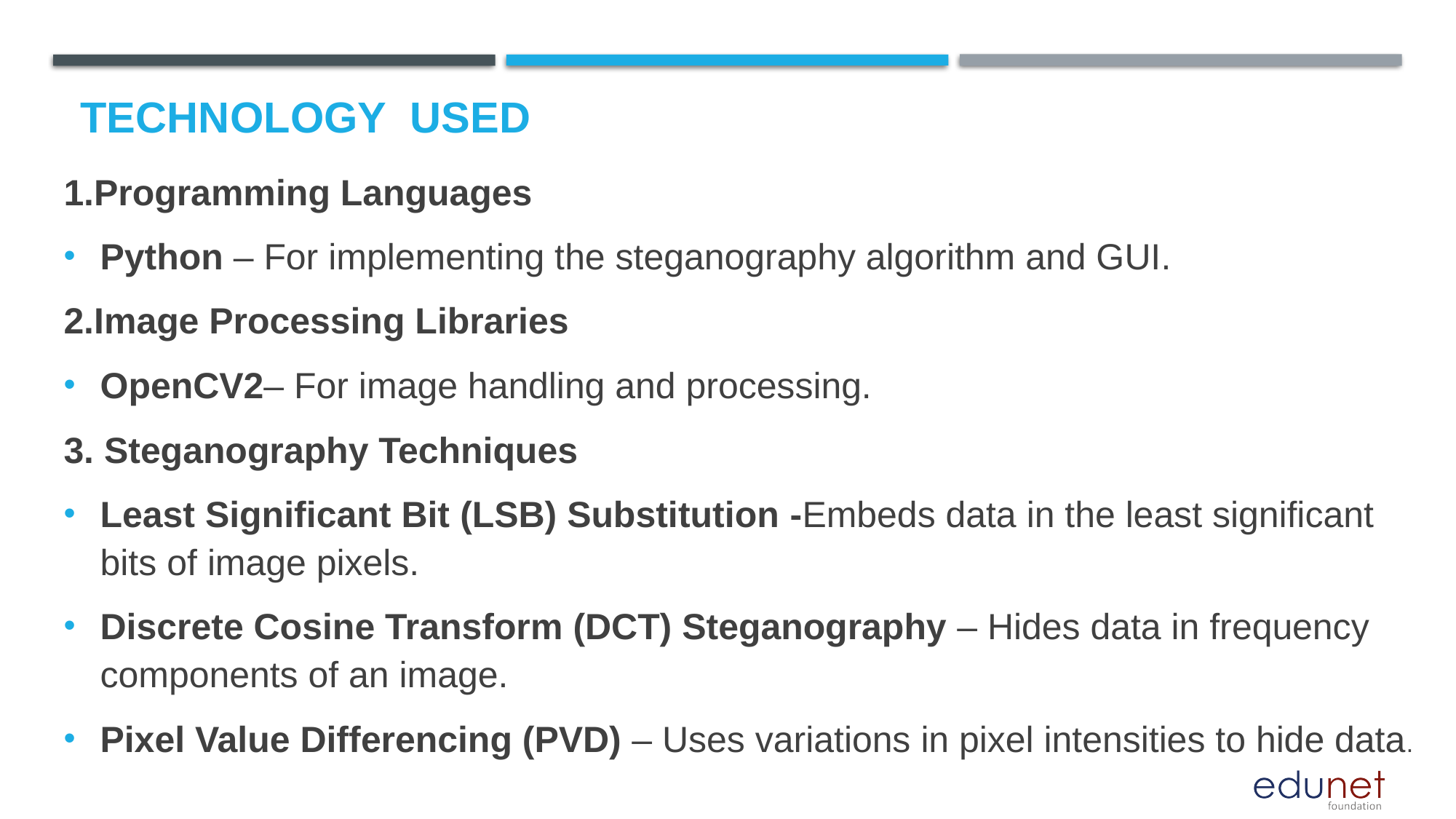

# Technology  used
1.Programming Languages
Python – For implementing the steganography algorithm and GUI.
2.Image Processing Libraries
OpenCV2– For image handling and processing.
3. Steganography Techniques
Least Significant Bit (LSB) Substitution -Embeds data in the least significant bits of image pixels.
Discrete Cosine Transform (DCT) Steganography – Hides data in frequency components of an image.
Pixel Value Differencing (PVD) – Uses variations in pixel intensities to hide data.